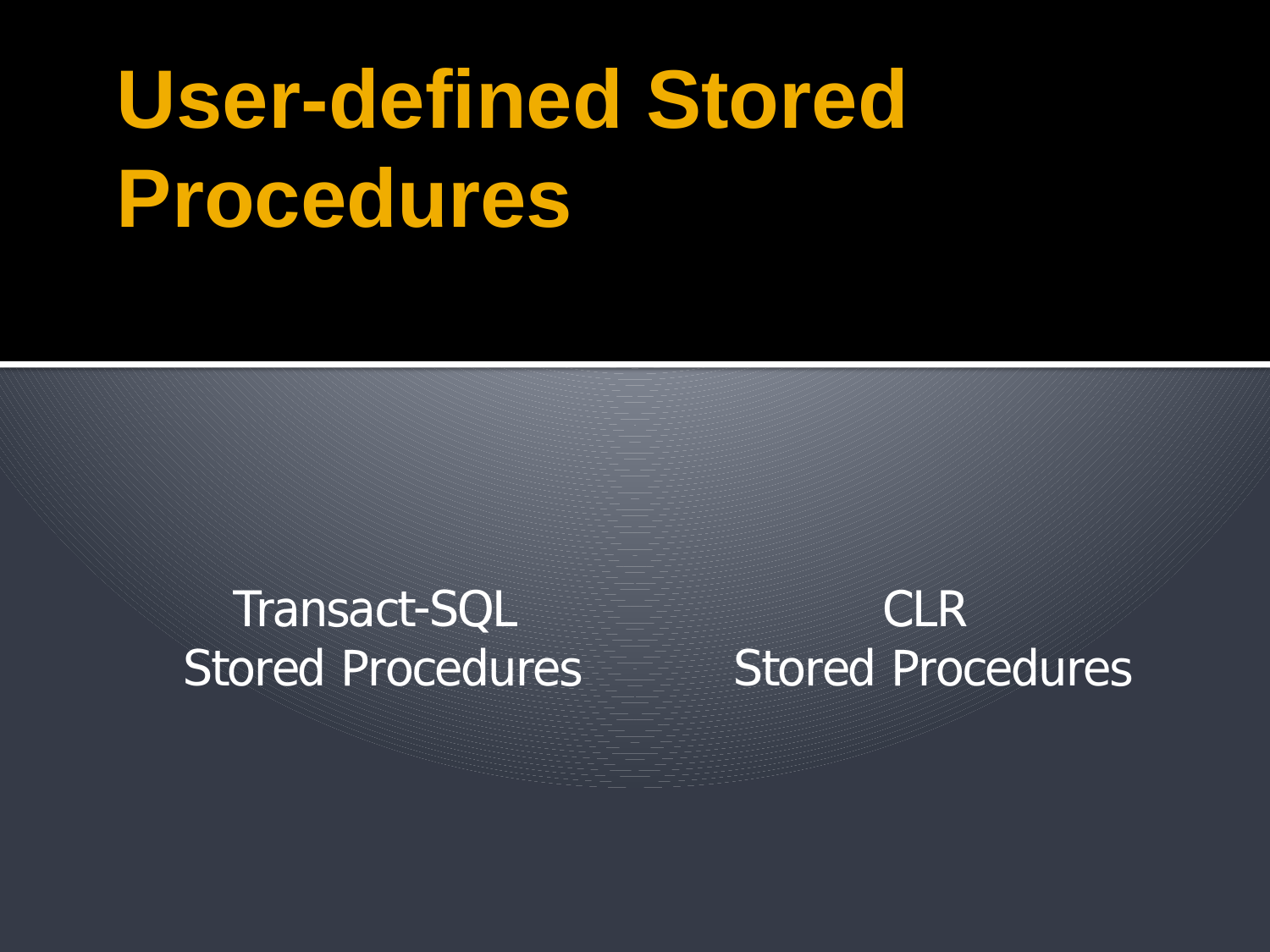

# User-defined Stored Procedures

Transact-SQL
Stored Procedures
CLR
Stored Procedures